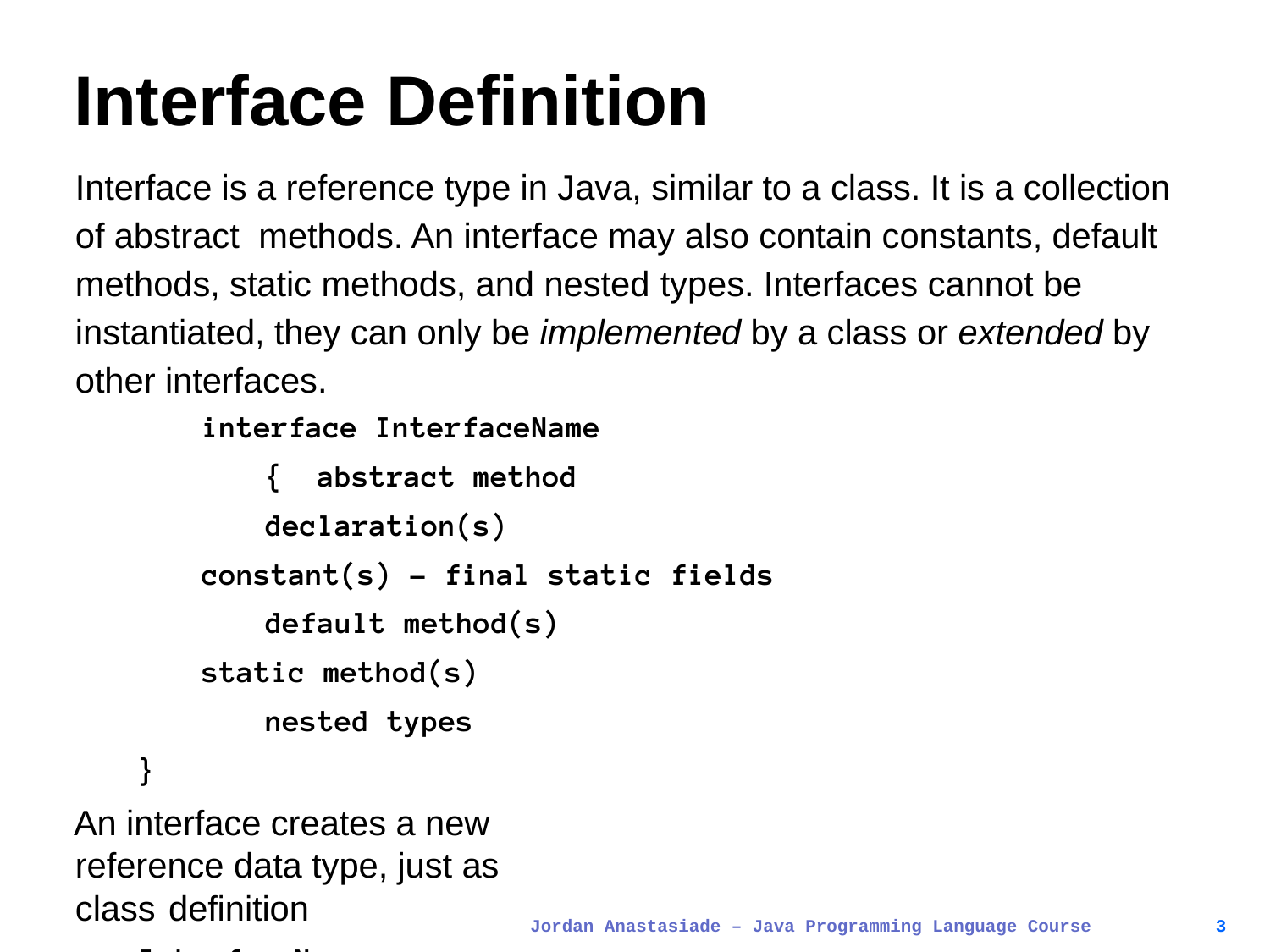

# Interface Definition
Interface is a reference type in Java, similar to a class. It is a collection of abstract  methods. An interface may also contain constants, default  methods, static methods, and nested types. Interfaces cannot be instantiated, they can only be implemented by a class or extended by other interfaces.
interface InterfaceName {  abstract method declaration(s)
constant(s) - final static fields  default method(s)
static method(s)  nested types
}
An interface creates a new reference data type, just as class definition
InterfaceName refVariable;
Jordan Anastasiade – Java Programming Language Course
3